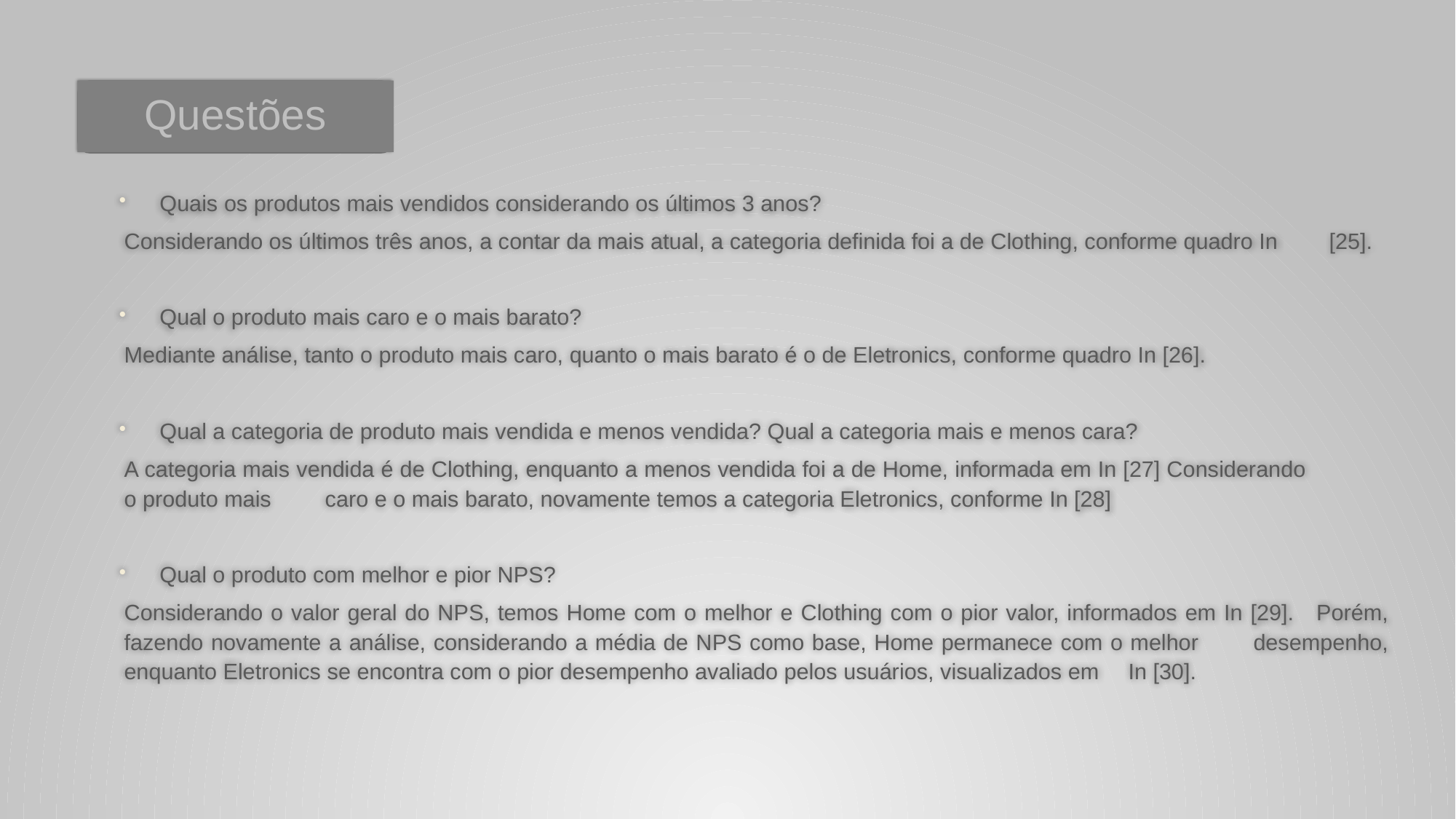

# Questões
Quais os produtos mais vendidos considerando os últimos 3 anos?
	Considerando os últimos três anos, a contar da mais atual, a categoria definida foi a de Clothing, conforme quadro In 	[25].

Qual o produto mais caro e o mais barato?
	Mediante análise, tanto o produto mais caro, quanto o mais barato é o de Eletronics, conforme quadro In [26].

Qual a categoria de produto mais vendida e menos vendida? Qual a categoria mais e menos cara?
	A categoria mais vendida é de Clothing, enquanto a menos vendida foi a de Home, informada em In [27] Considerando	 	o produto mais 	caro e o mais barato, novamente temos a categoria Eletronics, conforme In [28]

Qual o produto com melhor e pior NPS?
	Considerando o valor geral do NPS, temos Home com o melhor e Clothing com o pior valor, informados em In [29]. 	Porém, fazendo novamente a análise, considerando a média de NPS como base, Home permanece com o melhor 	desempenho, enquanto Eletronics se encontra com o pior desempenho avaliado pelos usuários, visualizados em 	In [30].